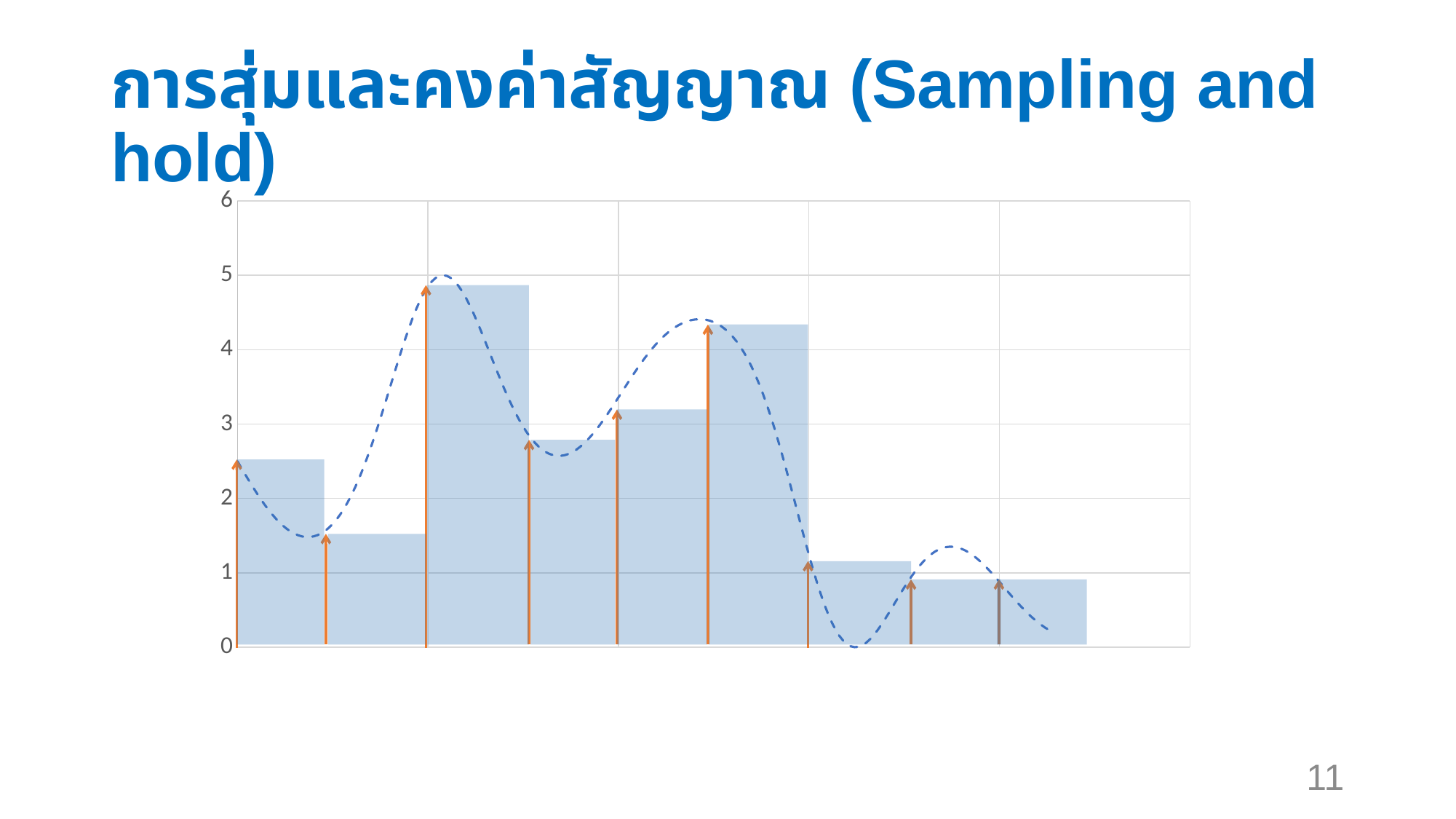

# การสุ่มและคงค่าสัญญาณ (Sampling and hold)

### Chart

| Category | V(t) |
|---|---|

11